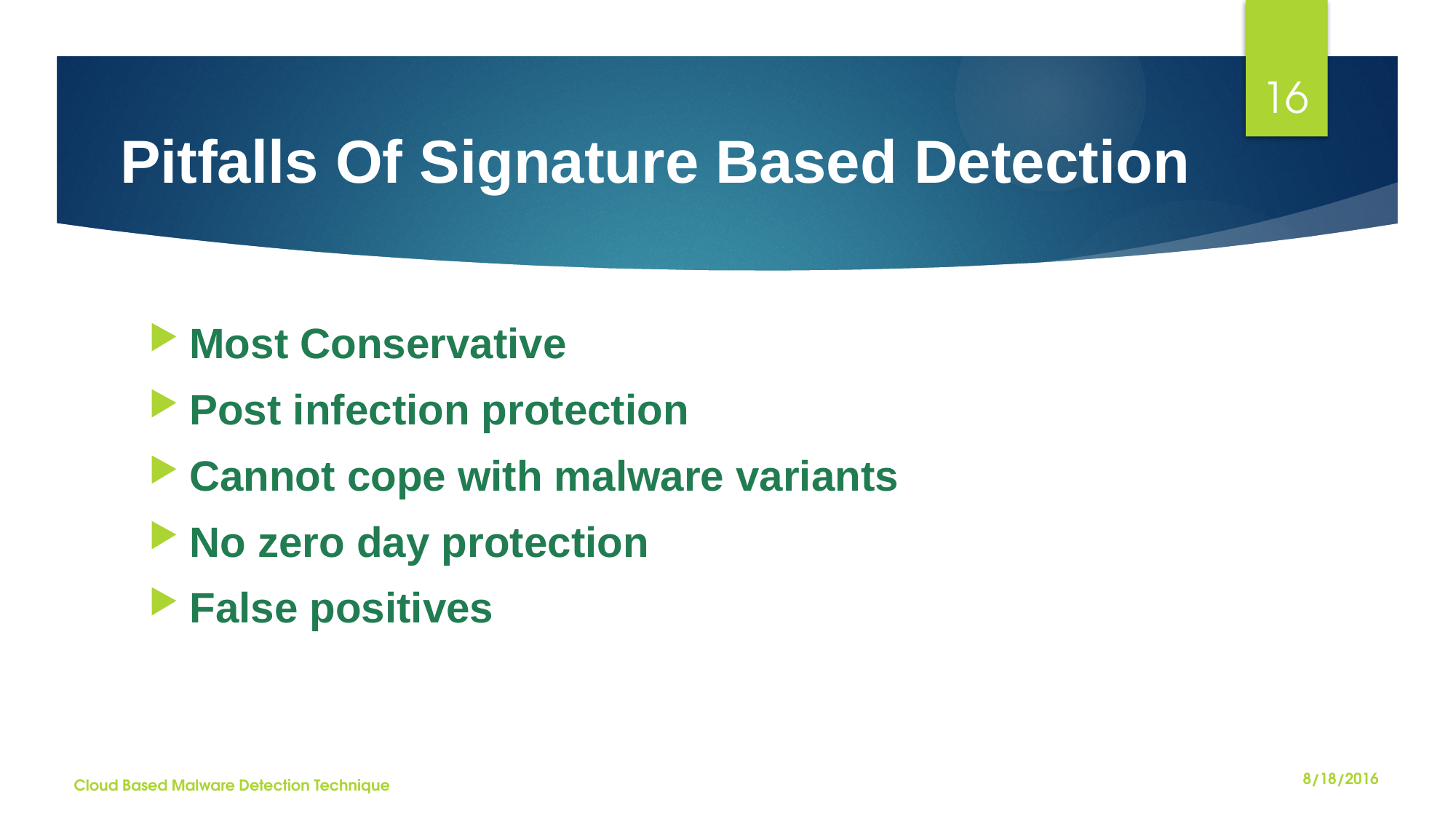

16
# Pitfalls Of Signature Based Detection
Most Conservative
Post infection protection
Cannot cope with malware variants
No zero day protection
False positives
Cloud Based Malware Detection Technique
8/18/2016